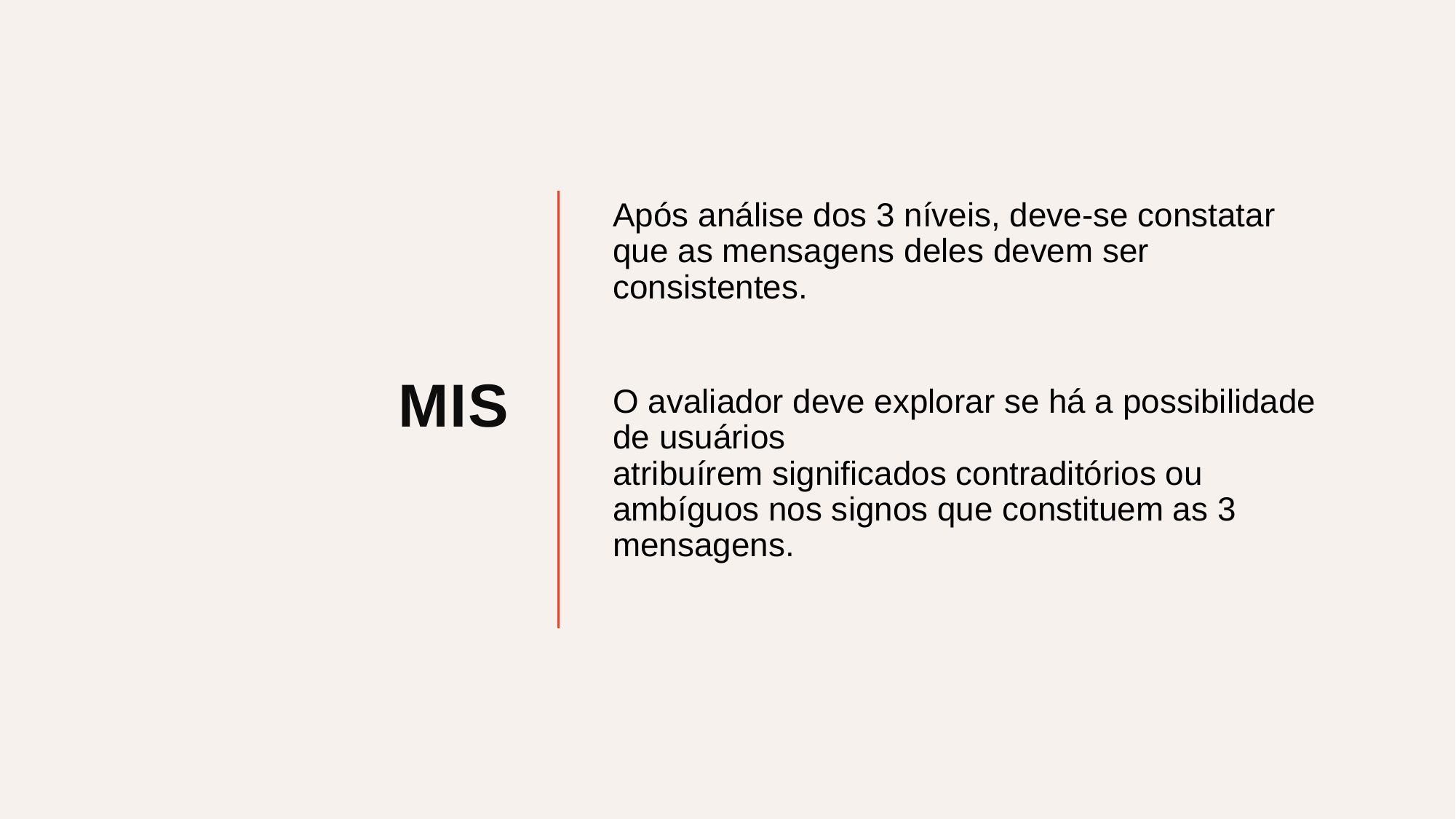

# MIS
Após análise dos 3 níveis, deve-se constatar que as mensagens deles devem ser consistentes.

O avaliador deve explorar se há a possibilidade de usuários
atribuírem significados contraditórios ou ambíguos nos signos que constituem as 3 mensagens.